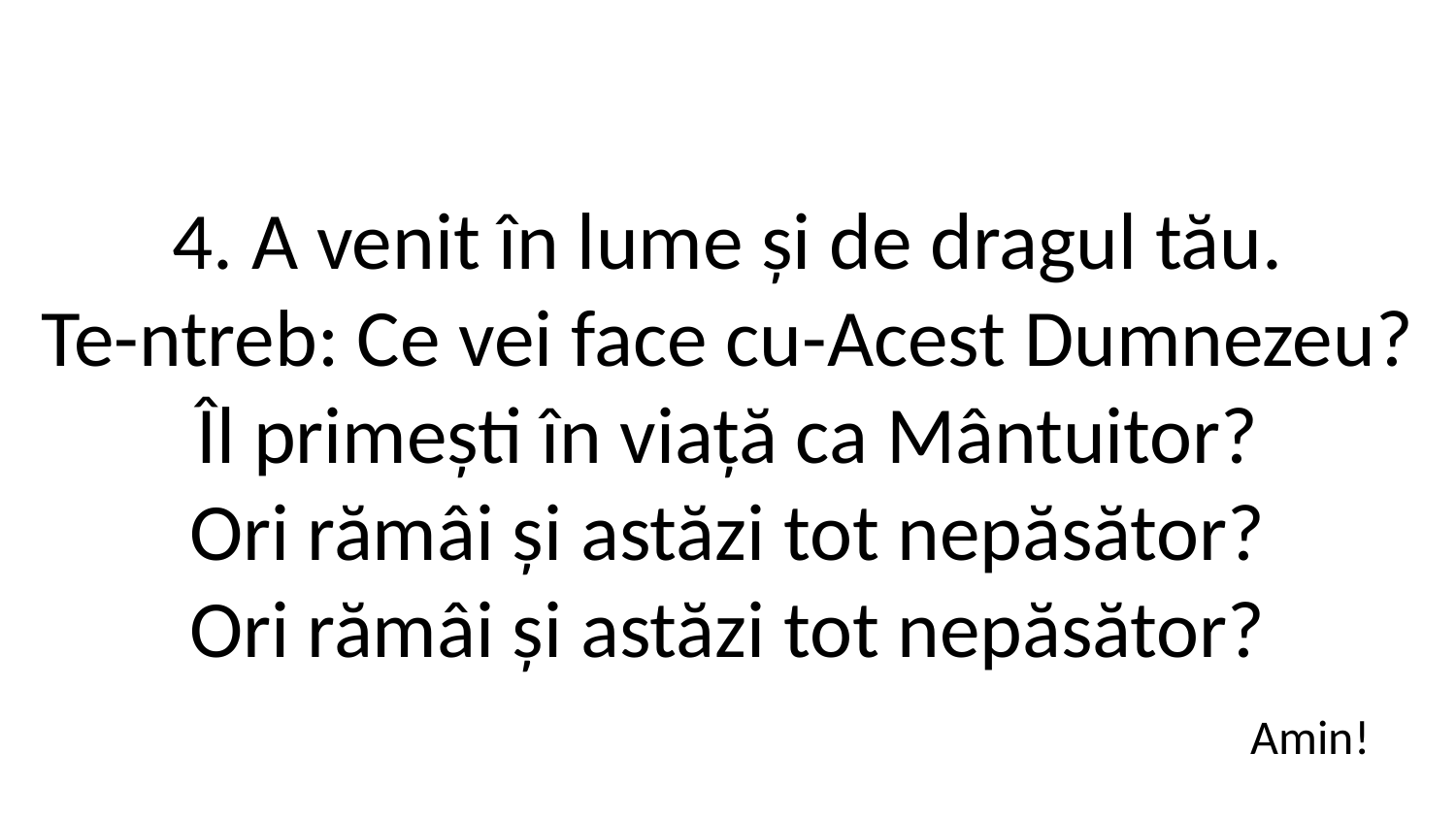

4. A venit în lume și de dragul tău.
Te-ntreb: Ce vei face cu-Acest Dumnezeu?
Îl primești în viață ca Mântuitor?
Ori rămâi și astăzi tot nepăsător?
Ori rămâi și astăzi tot nepăsător?

Amin!